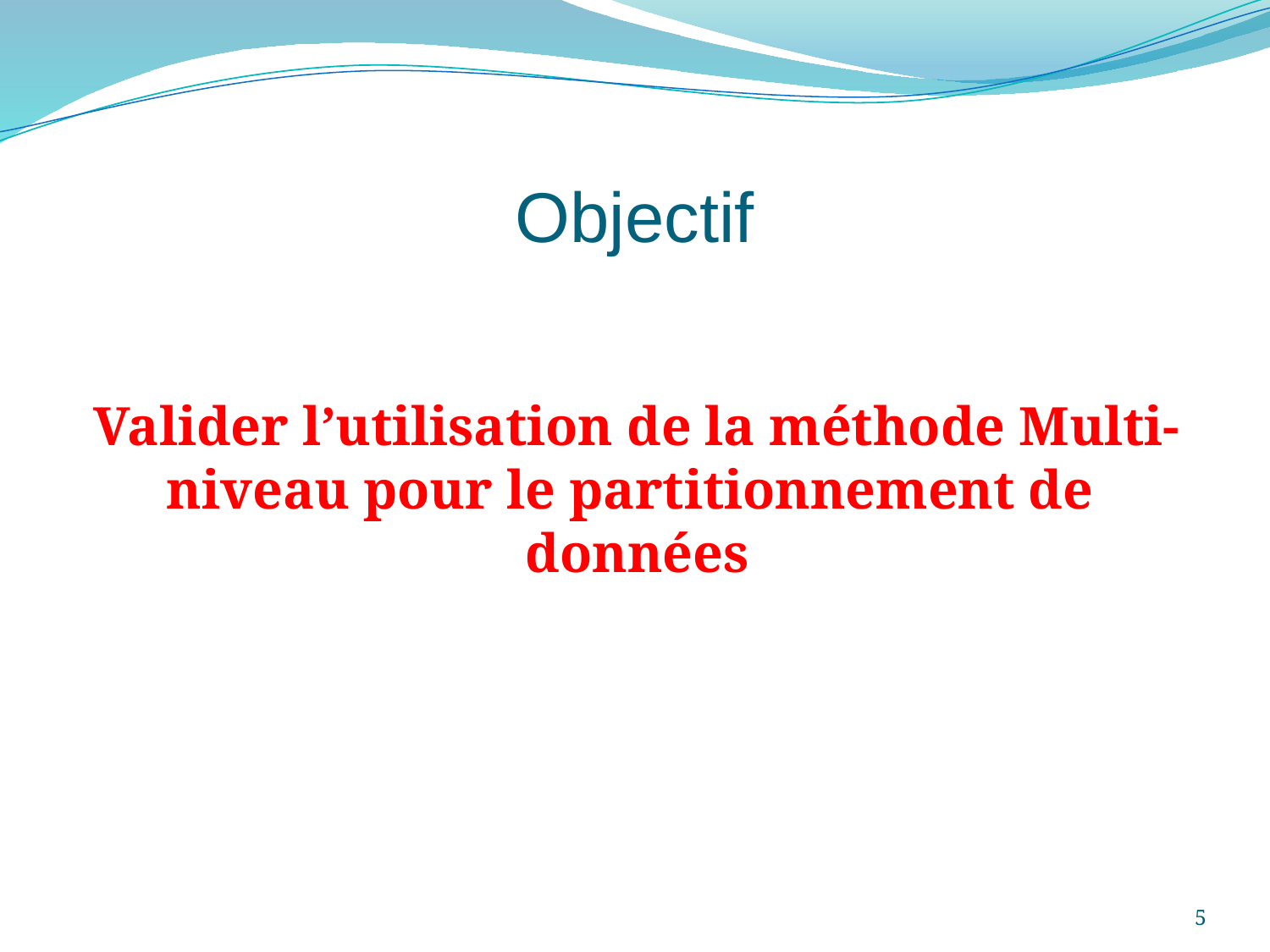

# Objectif
Valider l’utilisation de la méthode Multi-niveau pour le partitionnement de
données
5